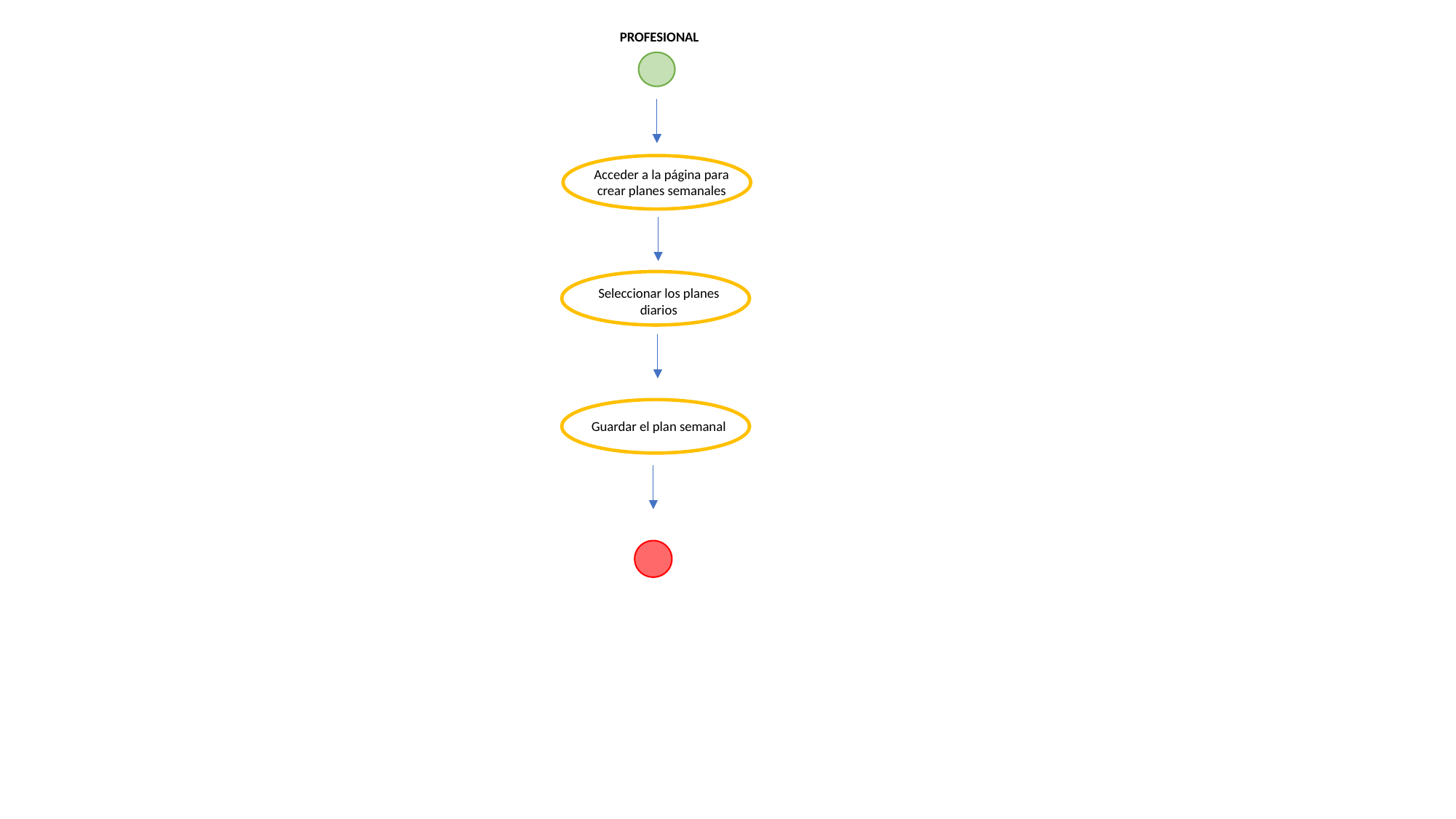

PROFESIONAL

Acceder a la página para crear planes semanales

Seleccionar los planes diarios

Guardar el plan semanal